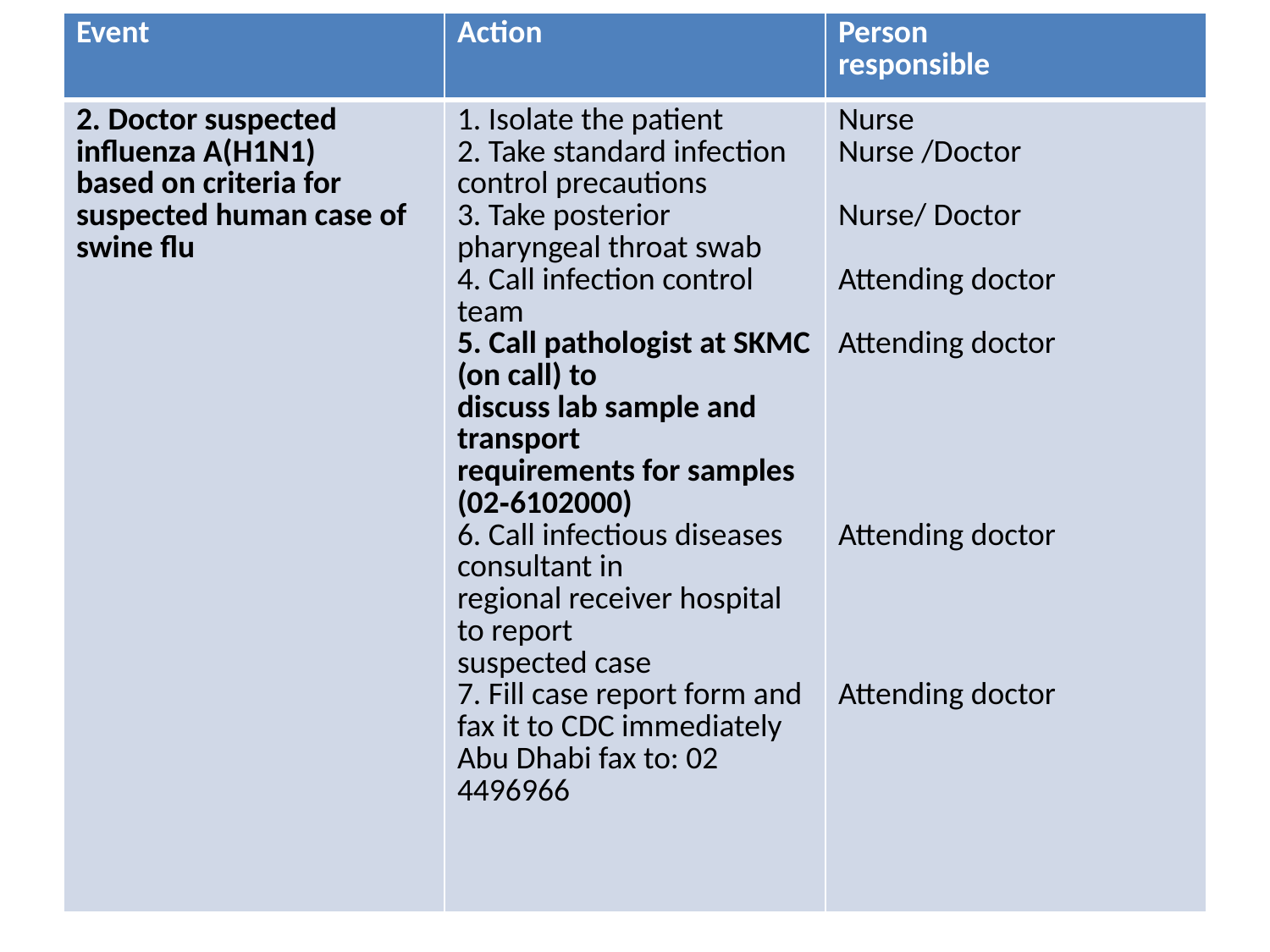

| Event | Action | Person responsible |
| --- | --- | --- |
| 2. Doctor suspected influenza A(H1N1) based on criteria for suspected human case of swine flu | 1. Isolate the patient 2. Take standard infection control precautions 3. Take posterior pharyngeal throat swab 4. Call infection control team 5. Call pathologist at SKMC (on call) to discuss lab sample and transport requirements for samples (02‐6102000) 6. Call infectious diseases consultant in regional receiver hospital to report suspected case 7. Fill case report form and fax it to CDC immediately Abu Dhabi fax to: 02 4496966 | Nurse Nurse /Doctor Nurse/ Doctor Attending doctor Attending doctor Attending doctor Attending doctor |
#